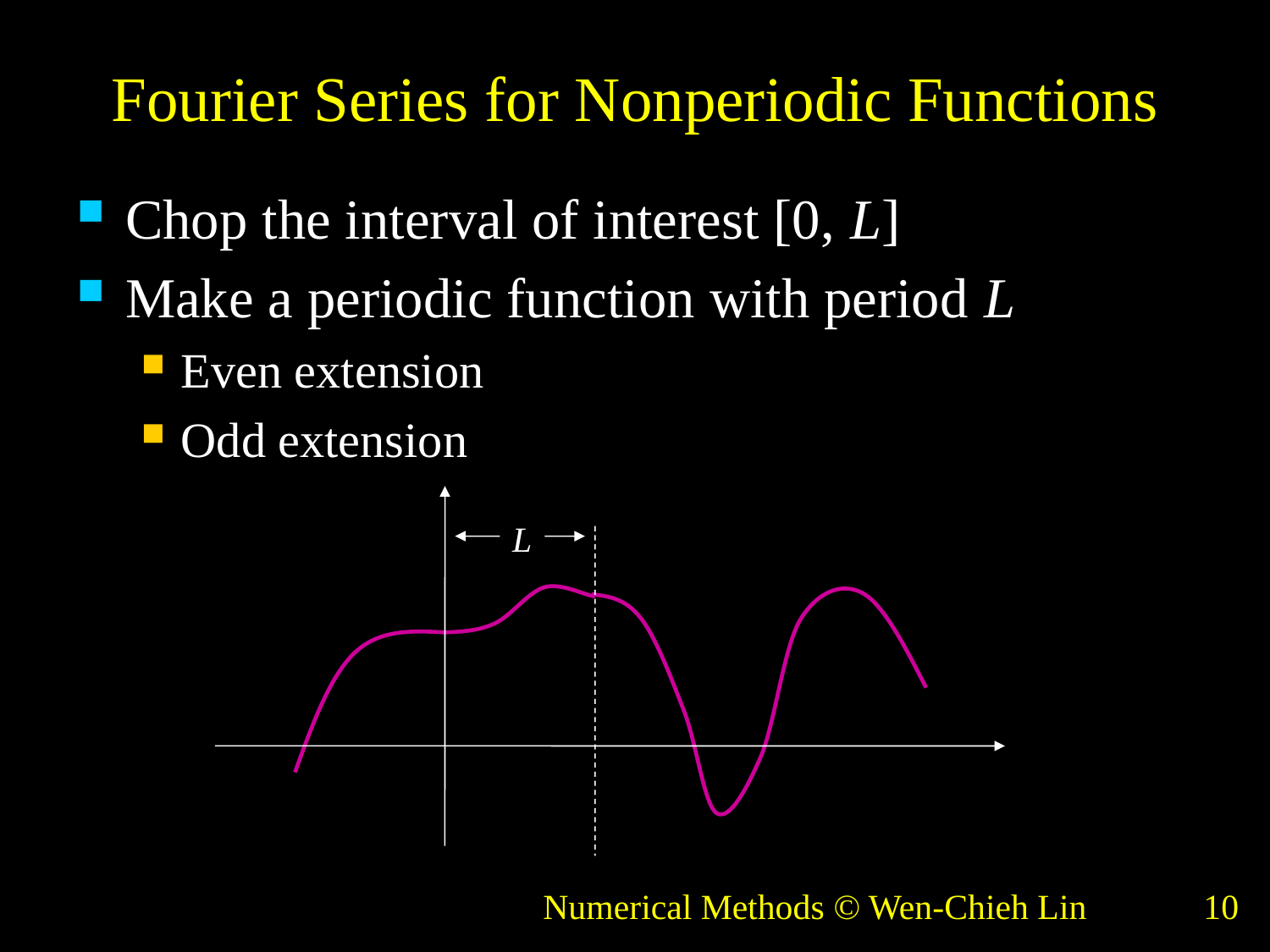

# Fourier Series for Nonperiodic Functions
Chop the interval of interest [0, L]
Make a periodic function with period L
Even extension
Odd extension

L

Numerical Methods © Wen-Chieh Lin
10